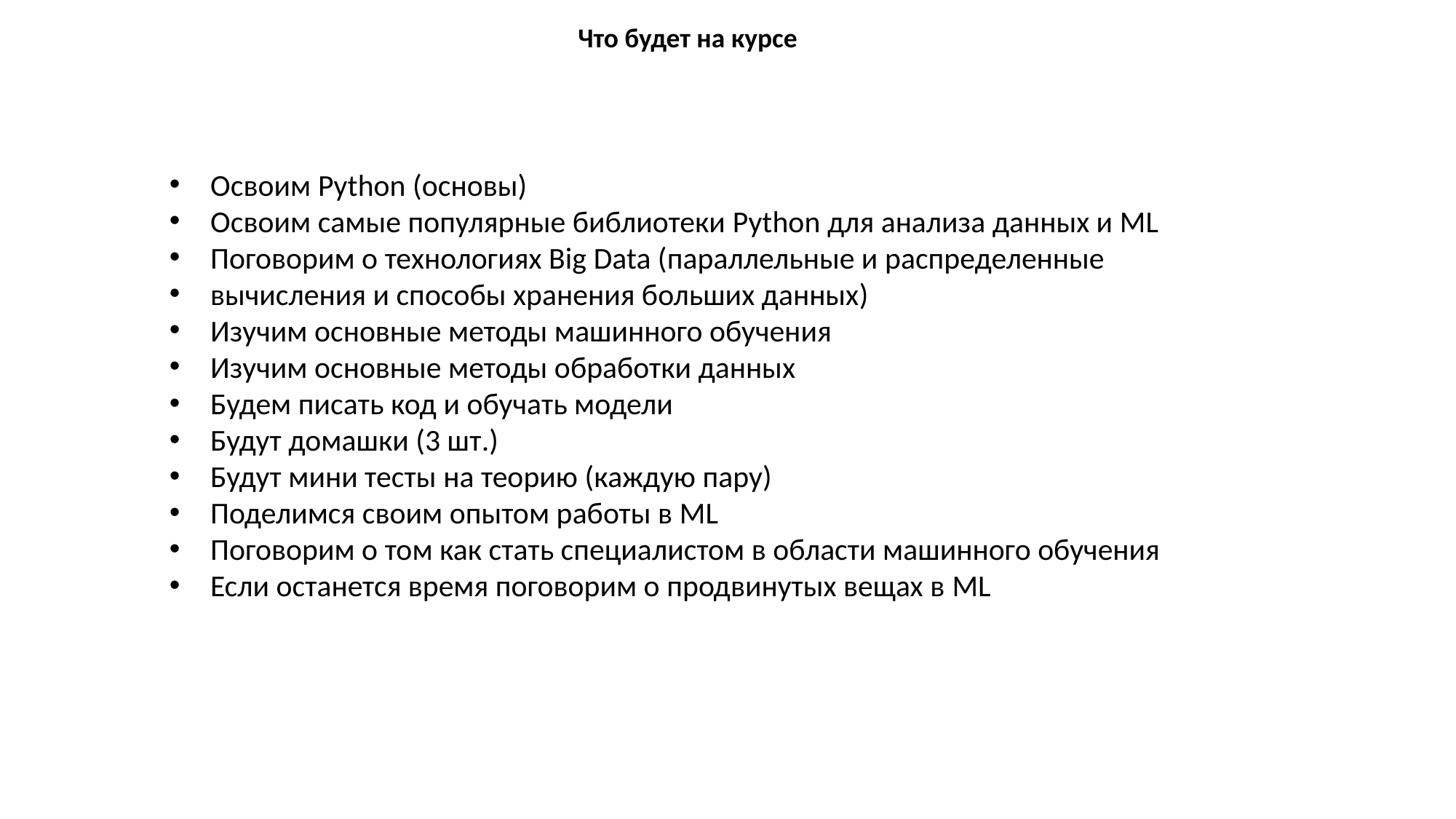

Что будет на курсе
Освоим Python (основы)
Освоим самые популярные библиотеки Python для анализа данных и ML
Поговорим о технологиях Big Data (параллельные и распределенные
вычисления и способы хранения больших данных)
Изучим основные методы машинного обучения
Изучим основные методы обработки данных
Будем писать код и обучать модели
Будут домашки (3 шт.)
Будут мини тесты на теорию (каждую пару)
Поделимся своим опытом работы в ML
Поговорим о том как стать специалистом в области машинного обучения
Если останется время поговорим о продвинутых вещах в ML